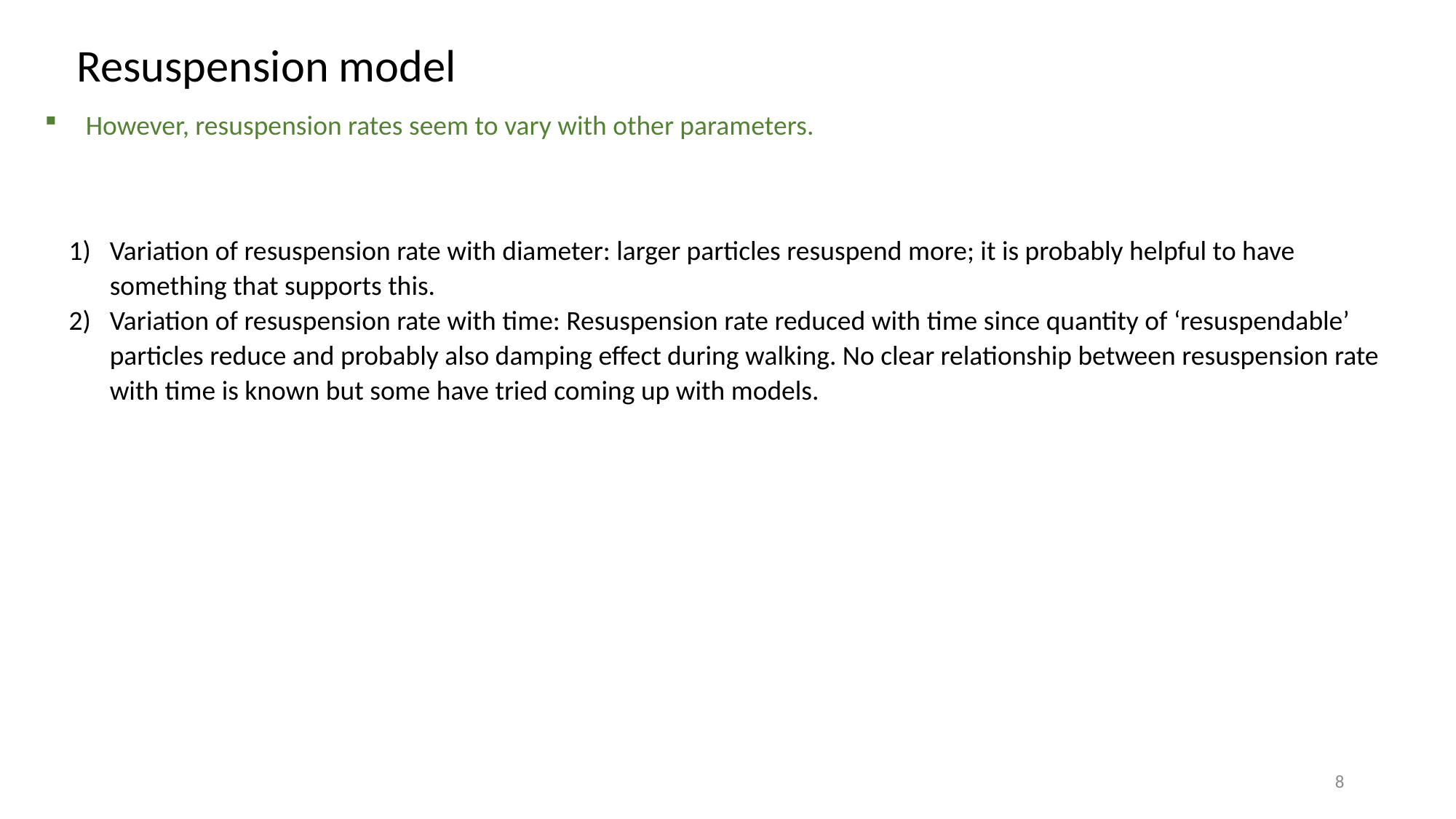

Resuspension model
However, resuspension rates seem to vary with other parameters.
Variation of resuspension rate with diameter: larger particles resuspend more; it is probably helpful to have something that supports this.
Variation of resuspension rate with time: Resuspension rate reduced with time since quantity of ‘resuspendable’ particles reduce and probably also damping effect during walking. No clear relationship between resuspension rate with time is known but some have tried coming up with models.
8